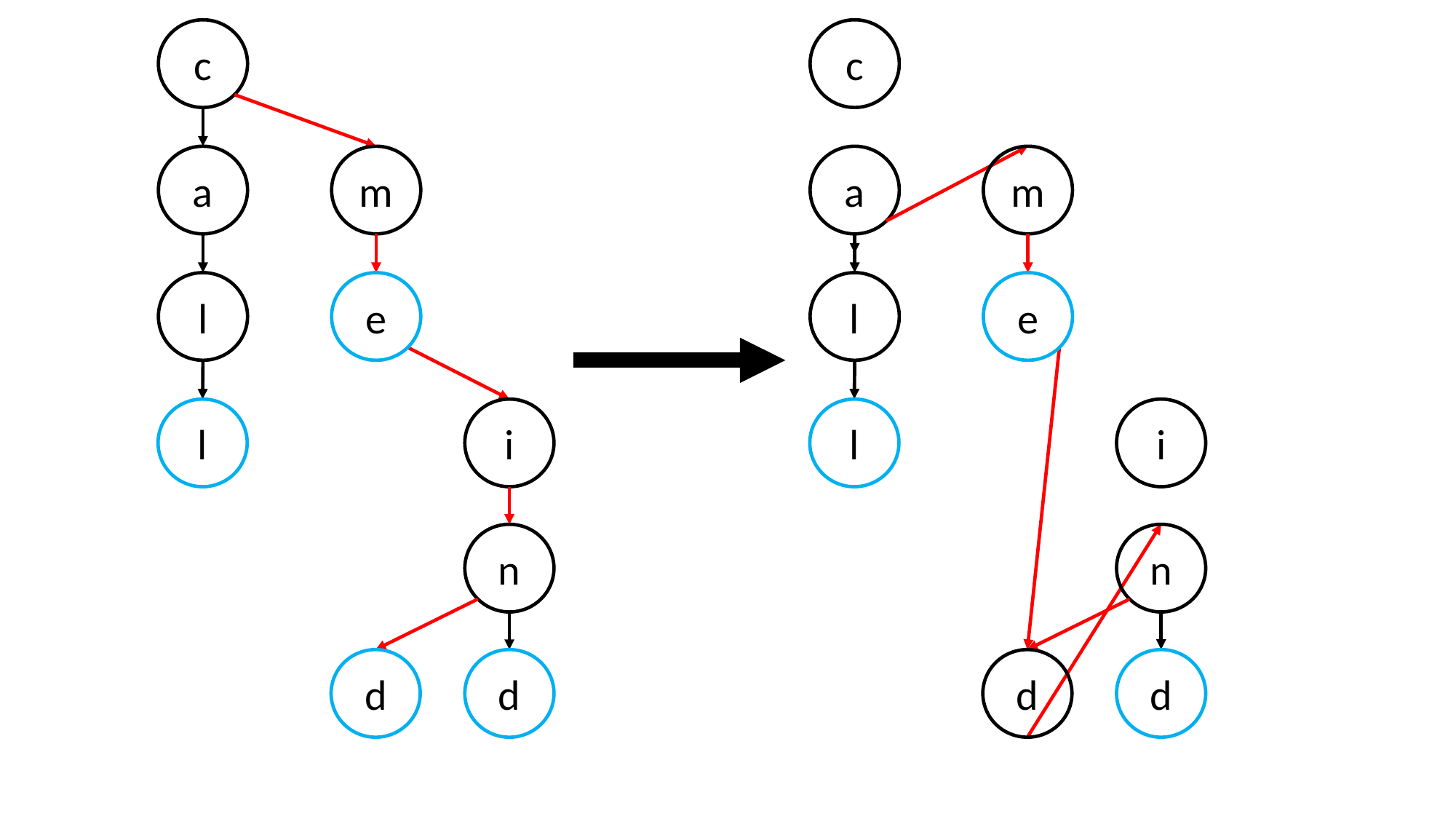

c
c
a
m
a
m
l
e
l
e
l
i
l
i
n
n
d
d
d
d